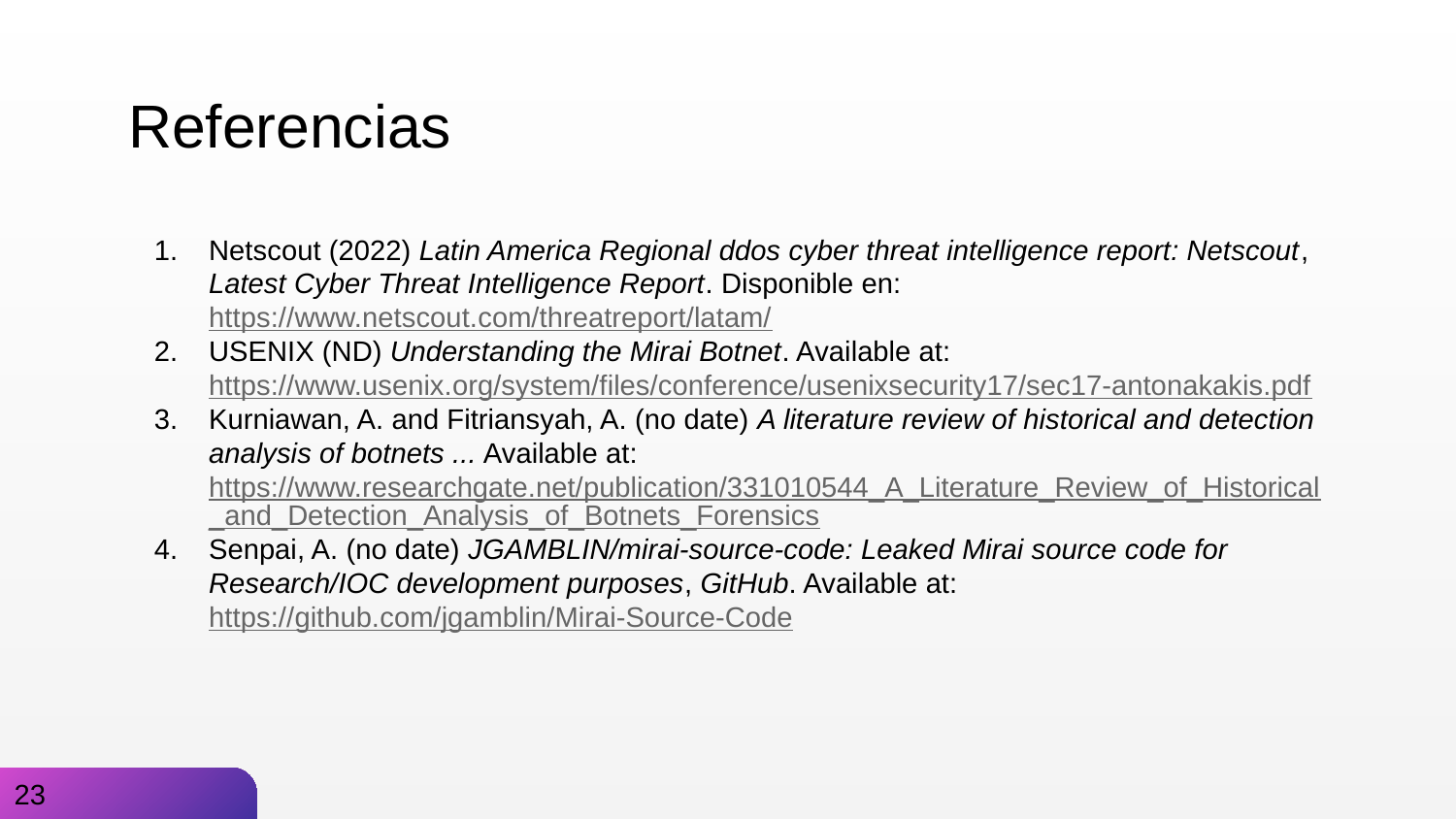

# Referencias
Netscout (2022) Latin America Regional ddos cyber threat intelligence report: Netscout, Latest Cyber Threat Intelligence Report. Disponible en: https://www.netscout.com/threatreport/latam/
USENIX (ND) Understanding the Mirai Botnet. Available at: https://www.usenix.org/system/files/conference/usenixsecurity17/sec17-antonakakis.pdf
Kurniawan, A. and Fitriansyah, A. (no date) A literature review of historical and detection analysis of botnets ... Available at: https://www.researchgate.net/publication/331010544_A_Literature_Review_of_Historical_and_Detection_Analysis_of_Botnets_Forensics
Senpai, A. (no date) JGAMBLIN/mirai-source-code: Leaked Mirai source code for Research/IOC development purposes, GitHub. Available at: https://github.com/jgamblin/Mirai-Source-Code

23